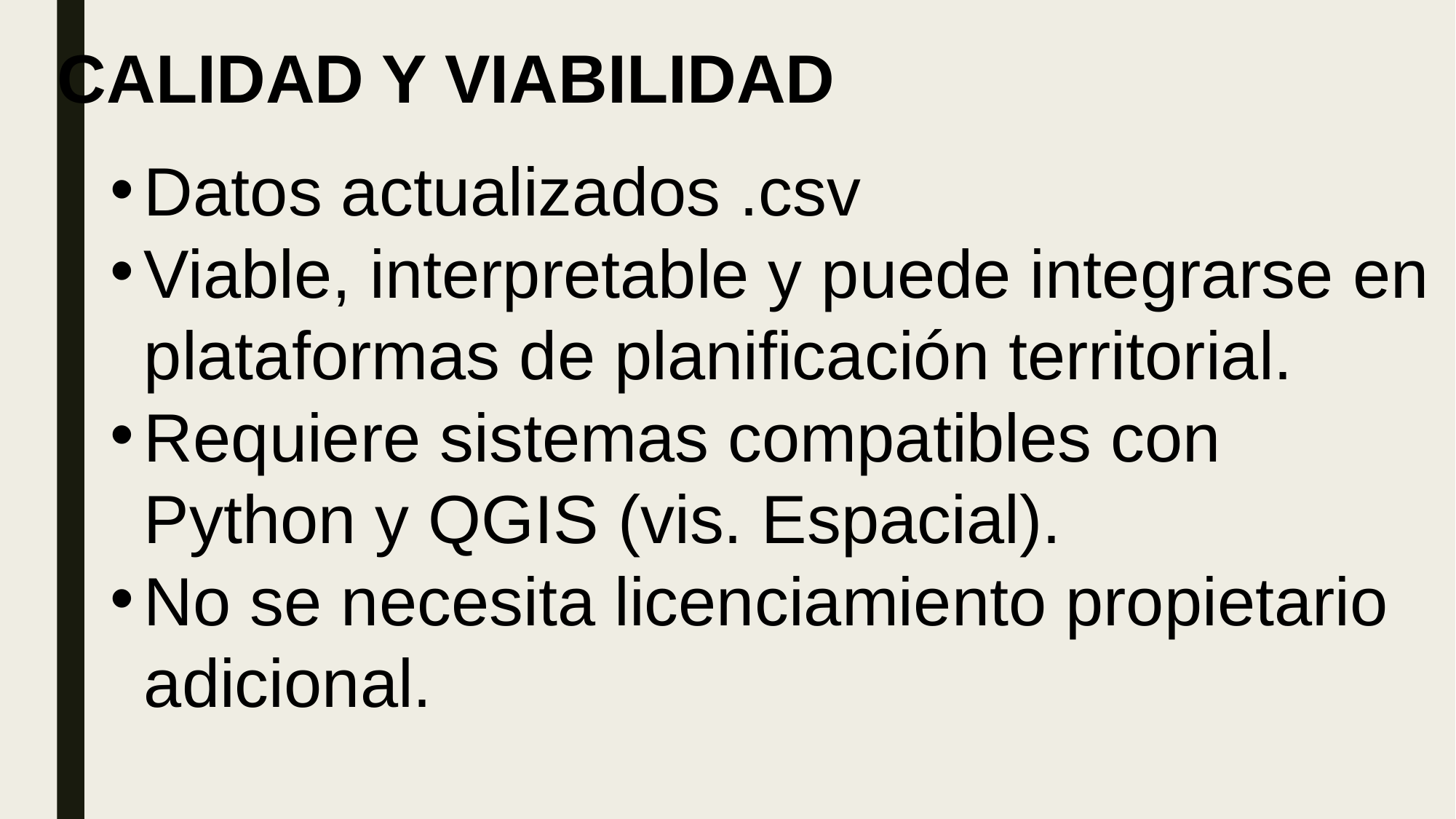

CALIDAD Y VIABILIDAD
Datos actualizados .csv
Viable, interpretable y puede integrarse en plataformas de planificación territorial.
Requiere sistemas compatibles con Python y QGIS (vis. Espacial).
No se necesita licenciamiento propietario adicional.